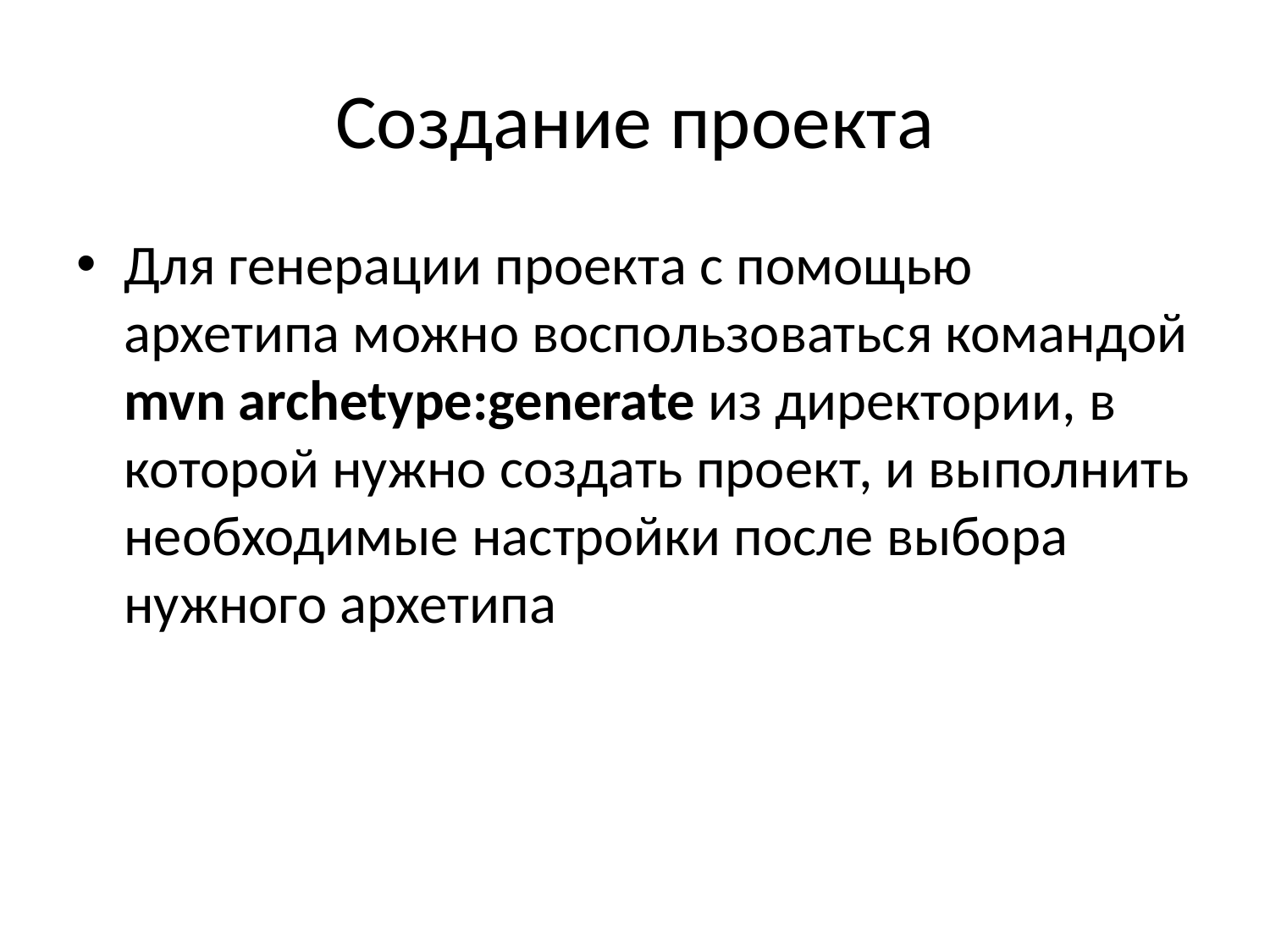

# Создание проекта
Для генерации проекта с помощью архетипа можно воспользоваться командой mvn archetype:generate из директории, в которой нужно создать проект, и выполнить необходимые настройки после выбора нужного архетипа